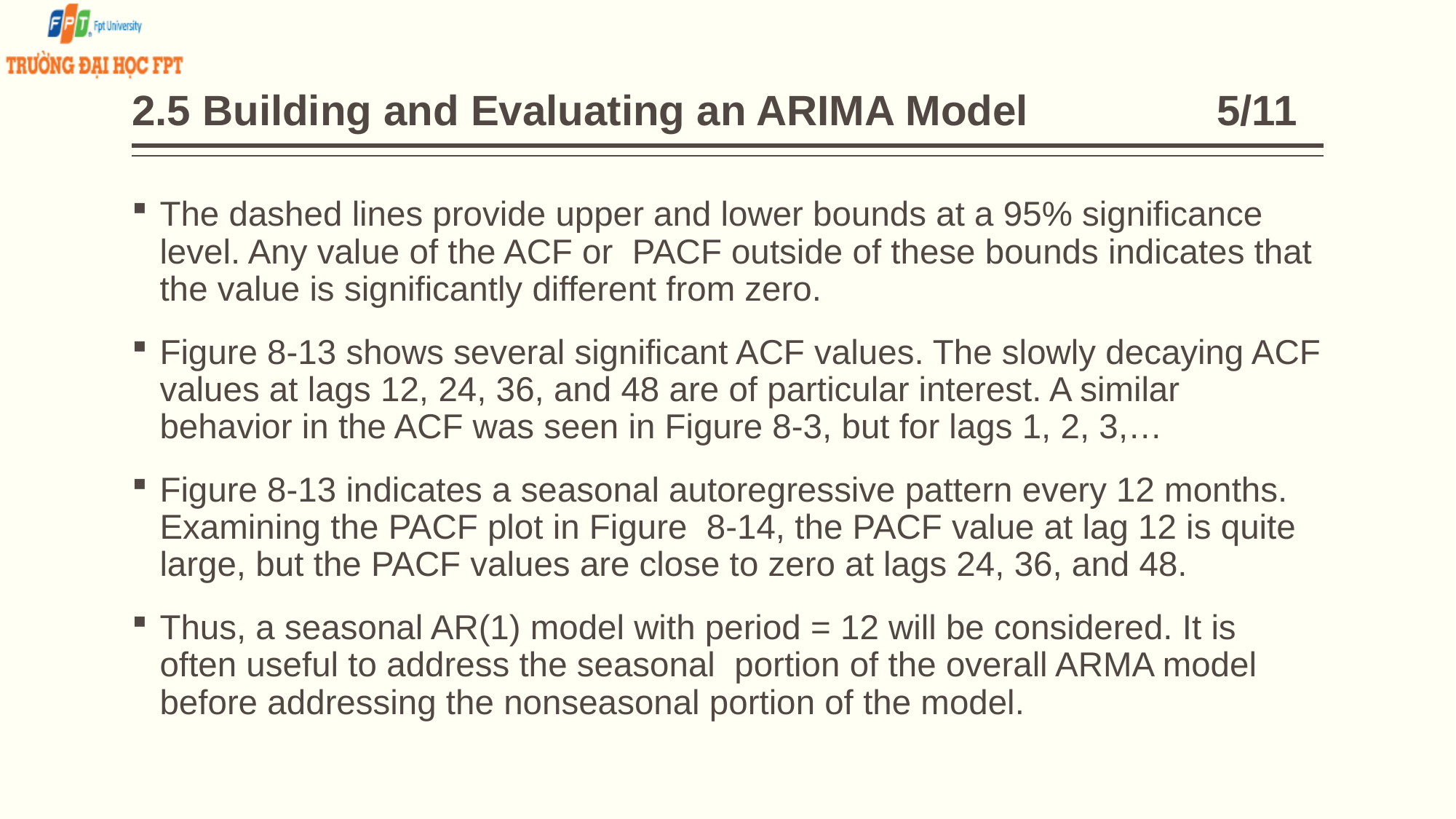

# 2.5 Building and Evaluating an ARIMA Model                5/11
The dashed lines provide upper and lower bounds at a 95% significance level. Any value of the ACF or  PACF outside of these bounds indicates that the value is significantly different from zero.
Figure 8-13 shows several significant ACF values. The slowly decaying ACF values at lags 12, 24, 36, and 48 are of particular interest. A similar behavior in the ACF was seen in Figure 8-3, but for lags 1, 2, 3,…
Figure 8-13 indicates a seasonal autoregressive pattern every 12 months. Examining the PACF plot in Figure  8-14, the PACF value at lag 12 is quite large, but the PACF values are close to zero at lags 24, 36, and 48.
Thus, a seasonal AR(1) model with period = 12 will be considered. It is often useful to address the seasonal  portion of the overall ARMA model before addressing the nonseasonal portion of the model.